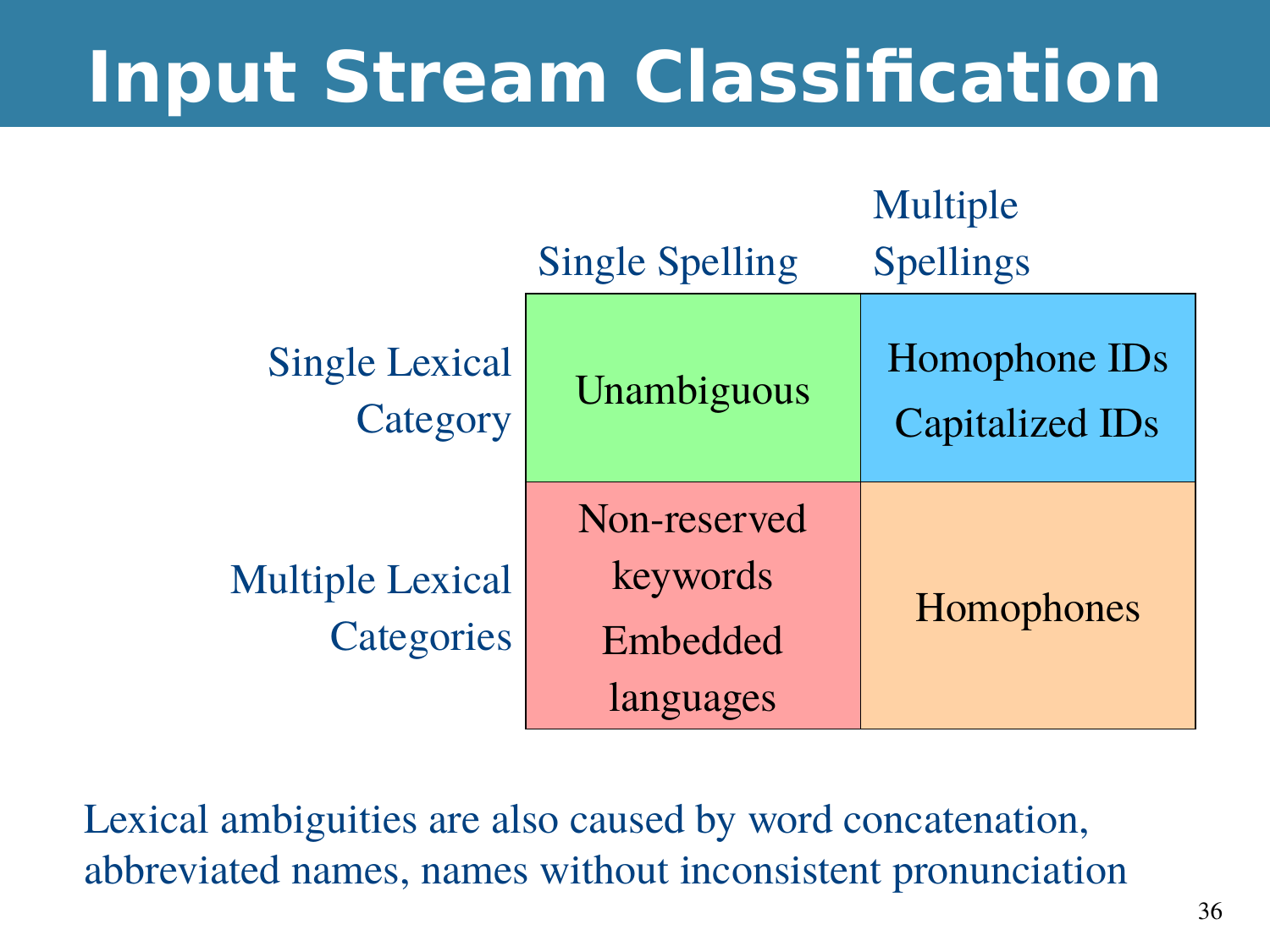

# Input Stream Classification
|  | Single Spelling | Multiple Spellings |
| --- | --- | --- |
| Single Lexical Category | Unambiguous | Homophone IDs Capitalized IDs |
| Multiple Lexical Categories | Non-reserved keywords Embedded languages | Homophones |
Lexical ambiguities are also caused by word concatenation, abbreviated names, names without inconsistent pronunciation